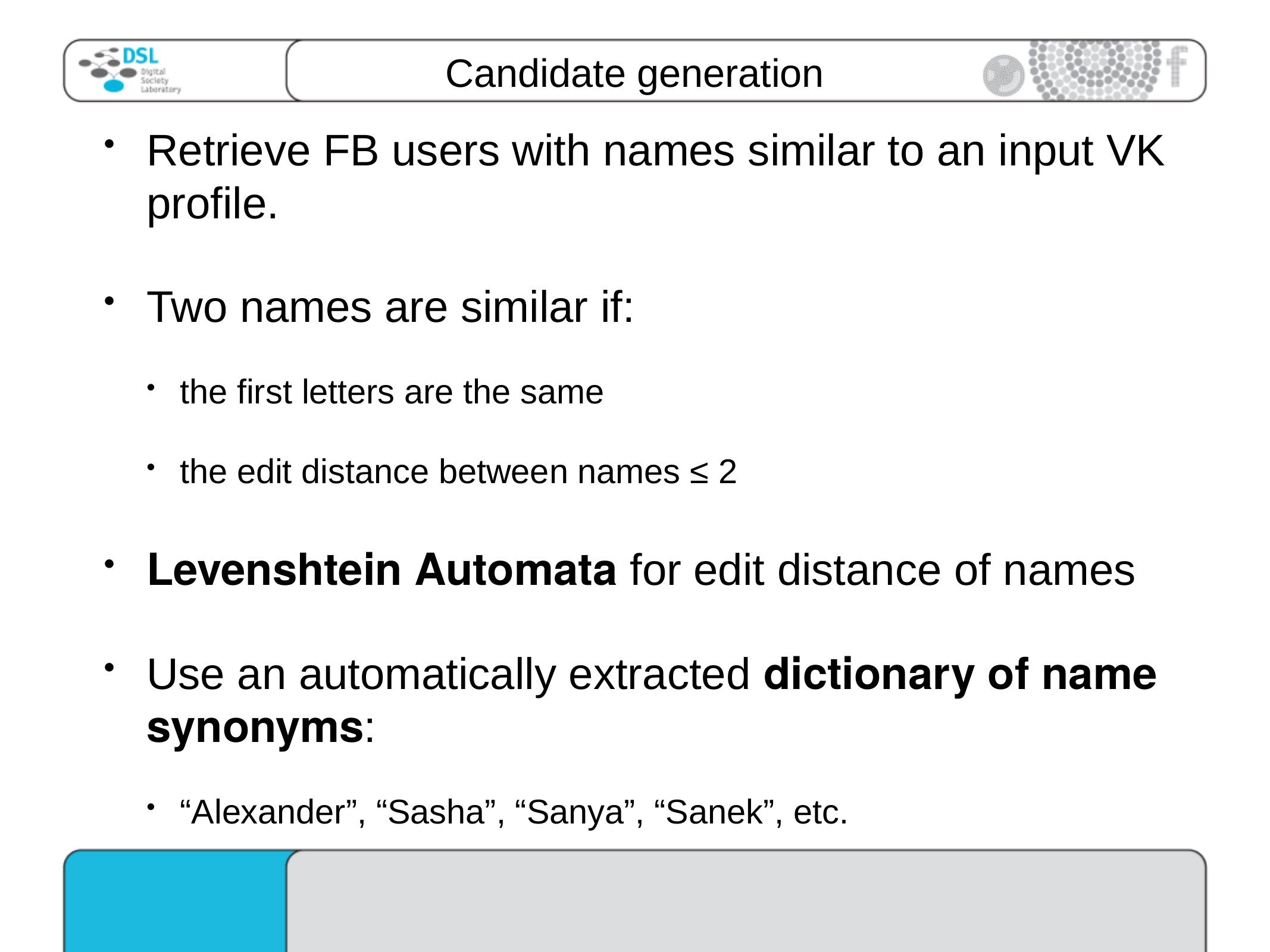

# Candidate generation
Retrieve FB users with names similar to an input VK profile.
Two names are similar if:
the first letters are the same
the edit distance between names ≤ 2
Levenshtein Automata for edit distance of names
Use an automatically extracted dictionary of name synonyms:
“Alexander”, “Sasha”, “Sanya”, “Sanek”, etc.